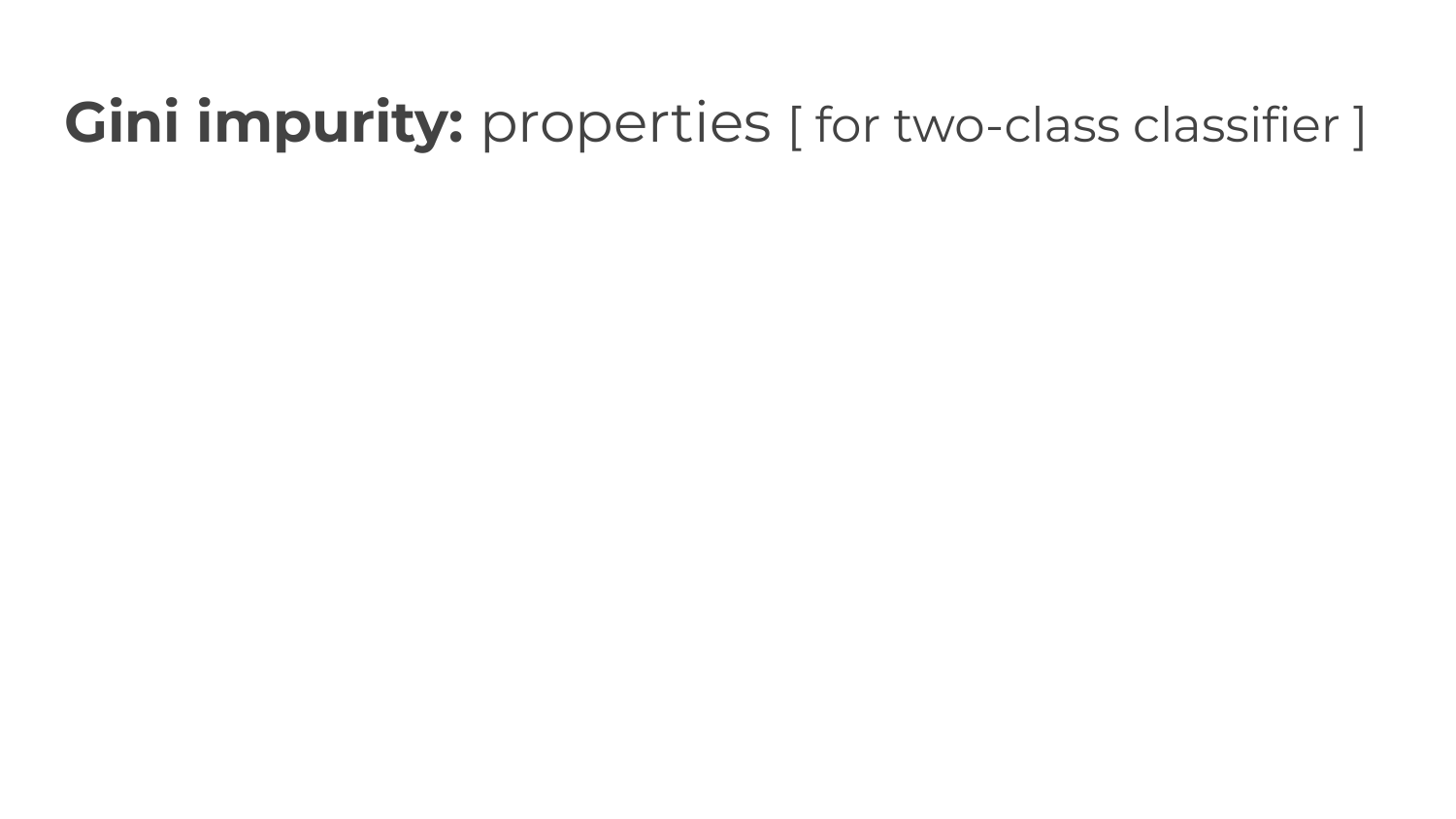

# Gini impurity: properties [ for two-class classifier ]